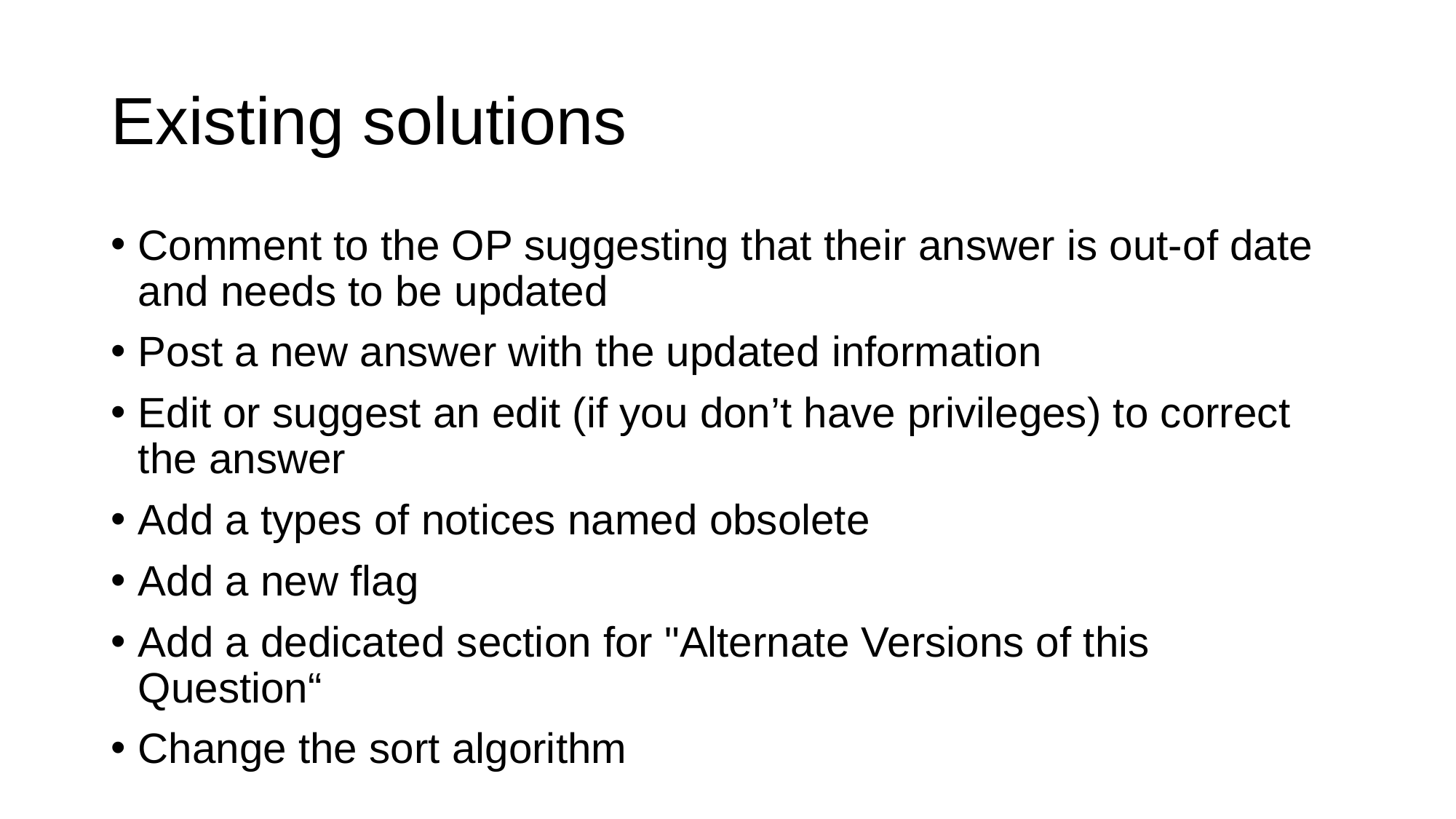

# Existing solutions
Comment to the OP suggesting that their answer is out-of date and needs to be updated
Post a new answer with the updated information
Edit or suggest an edit (if you don’t have privileges) to correct the answer
Add a types of notices named obsolete
Add a new flag
Add a dedicated section for "Alternate Versions of this Question“
Change the sort algorithm